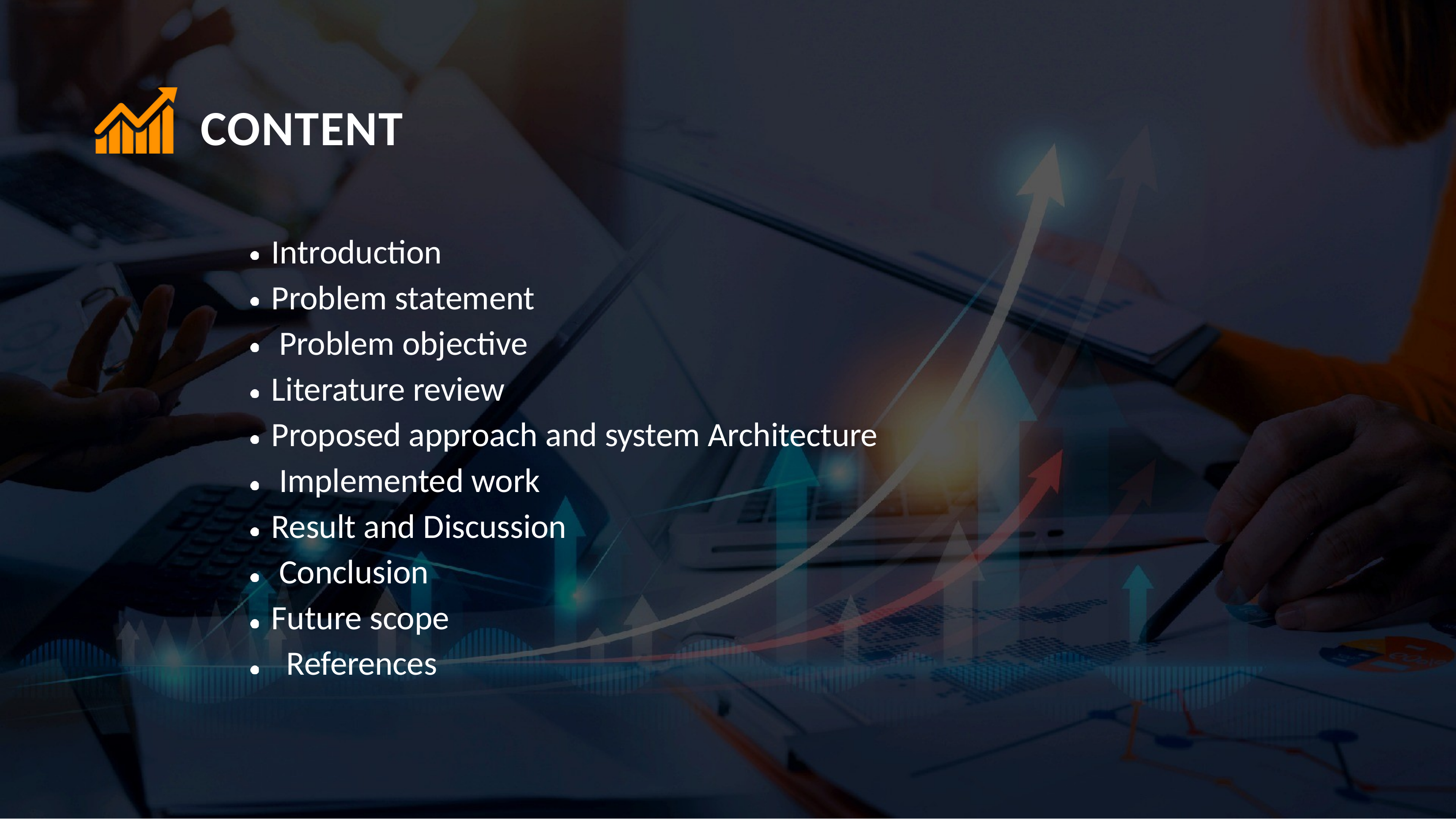

# CONTENT
Introduction  Problem statement  Problem objective  Literature review
Proposed approach and system Architecture  Implemented work
Result and Discussion  Conclusion
Future scope  References